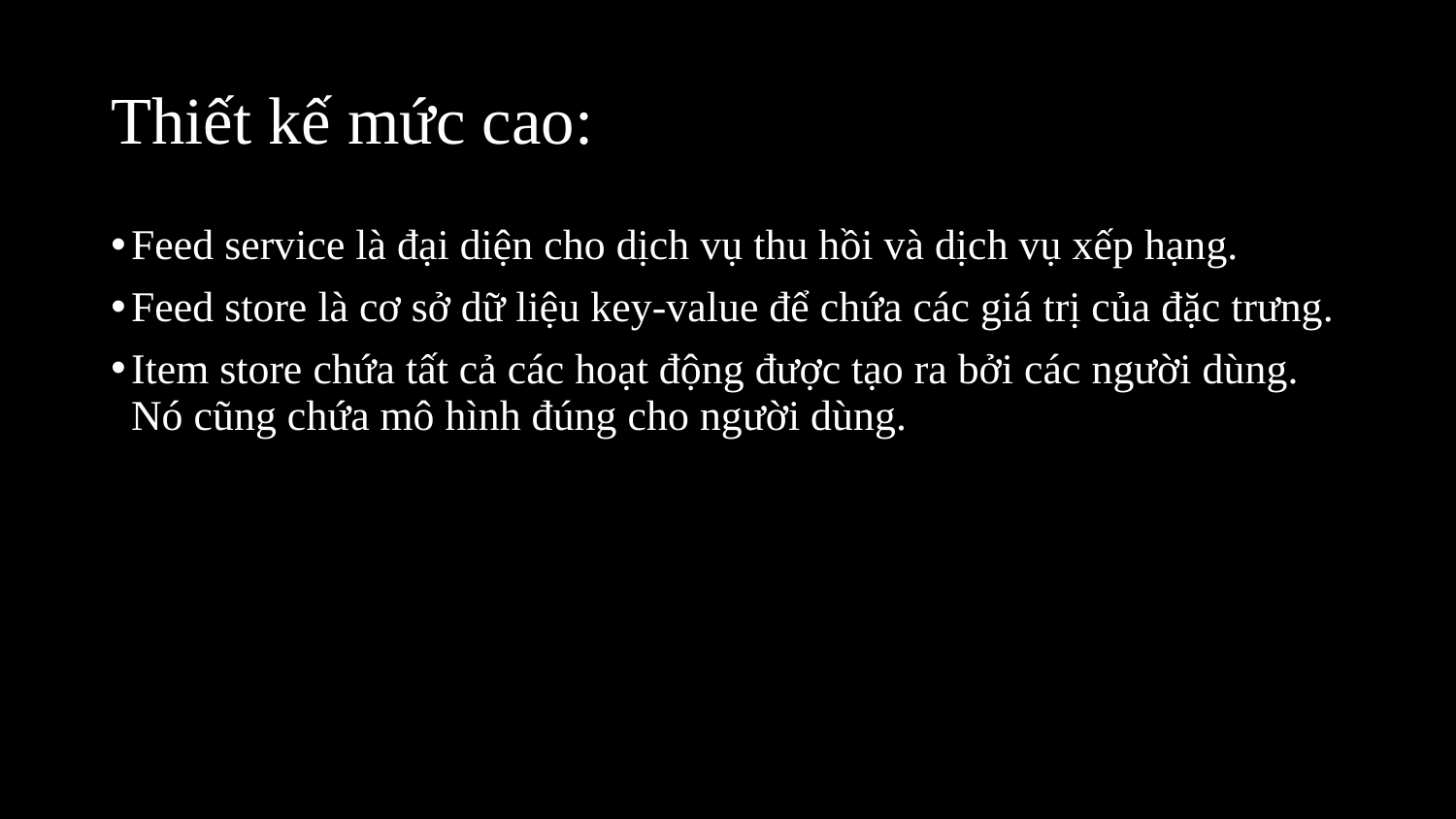

# Thiết kế mức cao:
Feed service là đại diện cho dịch vụ thu hồi và dịch vụ xếp hạng.
Feed store là cơ sở dữ liệu key-value để chứa các giá trị của đặc trưng.
Item store chứa tất cả các hoạt động được tạo ra bởi các người dùng. Nó cũng chứa mô hình đúng cho người dùng.